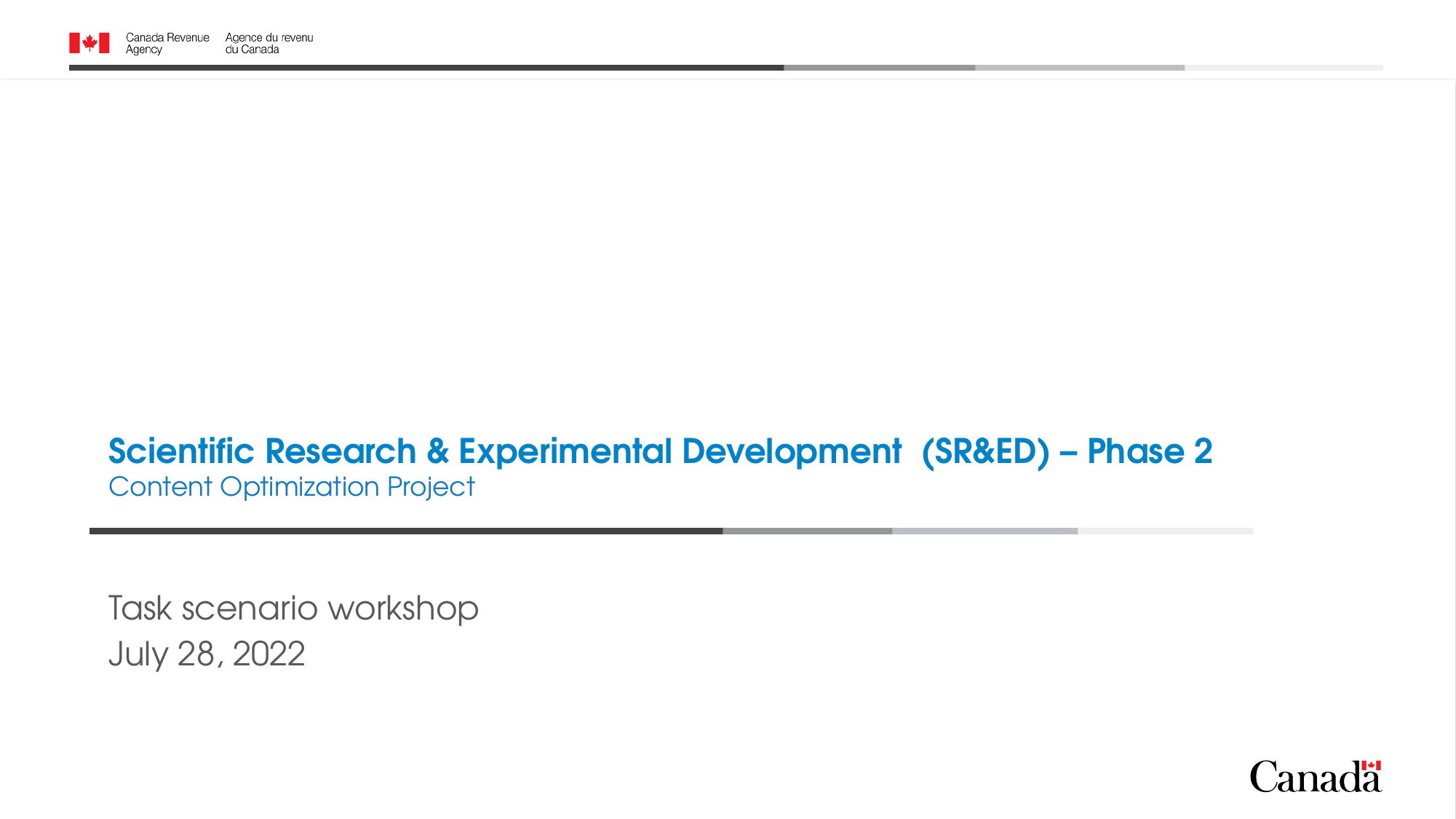

# Scientific Research & Experimental Development  (SR&ED) – Phase 2 Content Optimization Project
Task scenario workshop
July 28, 2022
1